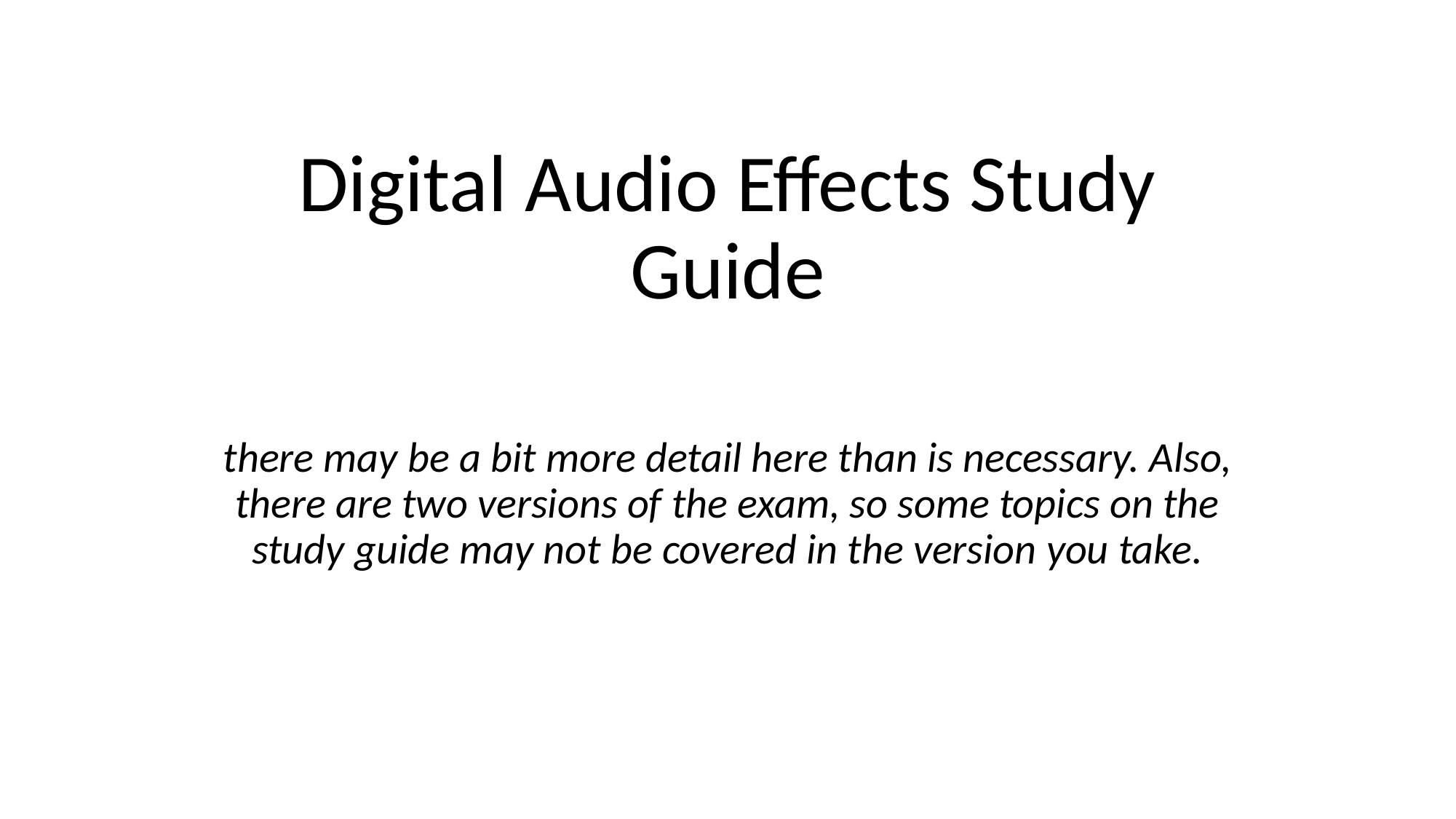

# Digital Audio Effects Study Guide
there may be a bit more detail here than is necessary. Also, there are two versions of the exam, so some topics on the study guide may not be covered in the version you take.